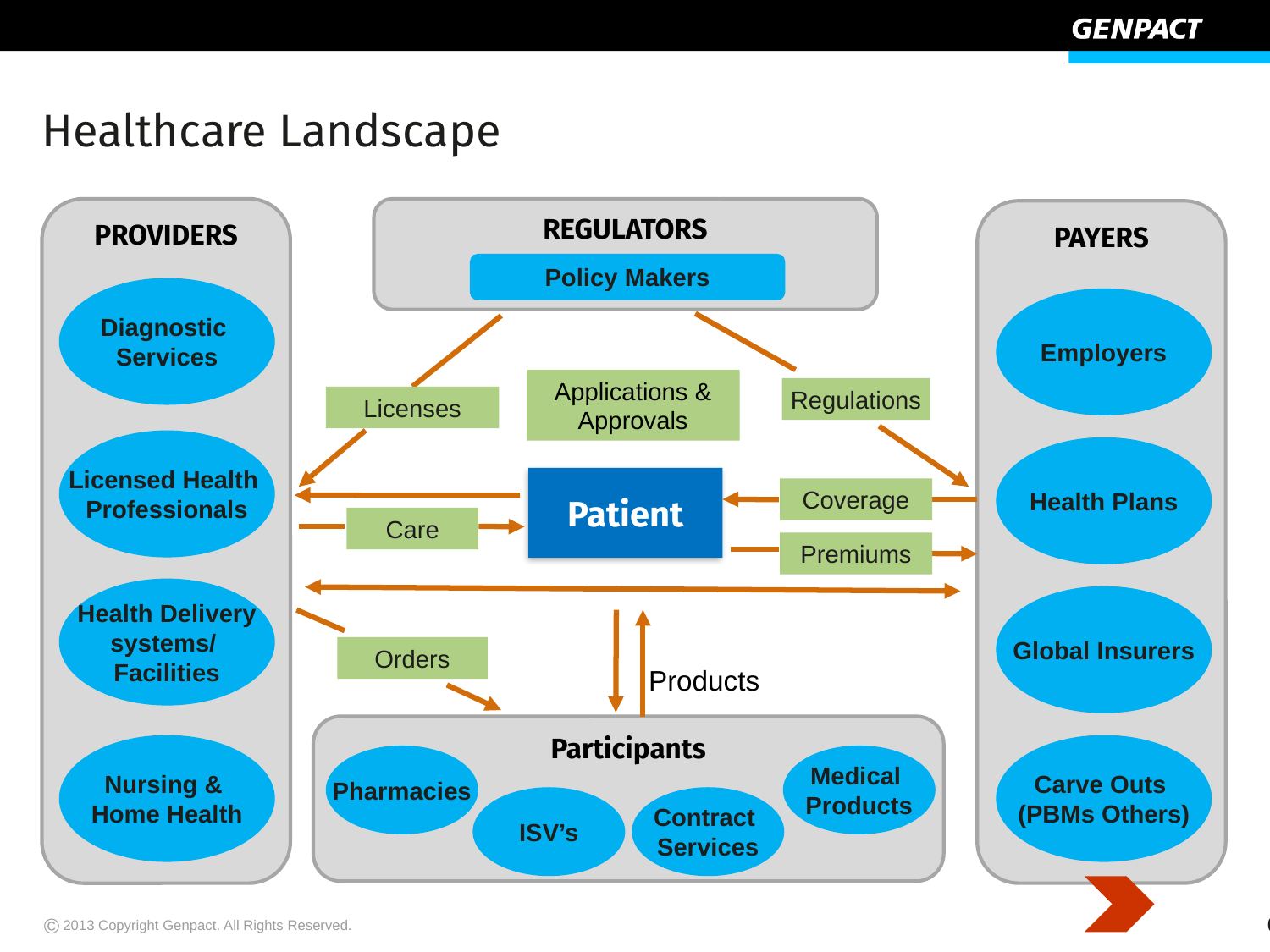

# Healthcare Landscape
PROVIDERS
REGULATORS
PAYERS
Policy Makers
Diagnostic
Services
Employers
Applications & Approvals
Regulations
Licenses
Licensed Health
Professionals
Health Plans
Patient
Coverage
Care
Premiums
Health Delivery
systems/
Facilities
Global Insurers
Orders
Products
Participants
Carve Outs
(PBMs Others)
Nursing &
Home Health
Pharmacies
Medical
Products
ISV’s
Contract
Services